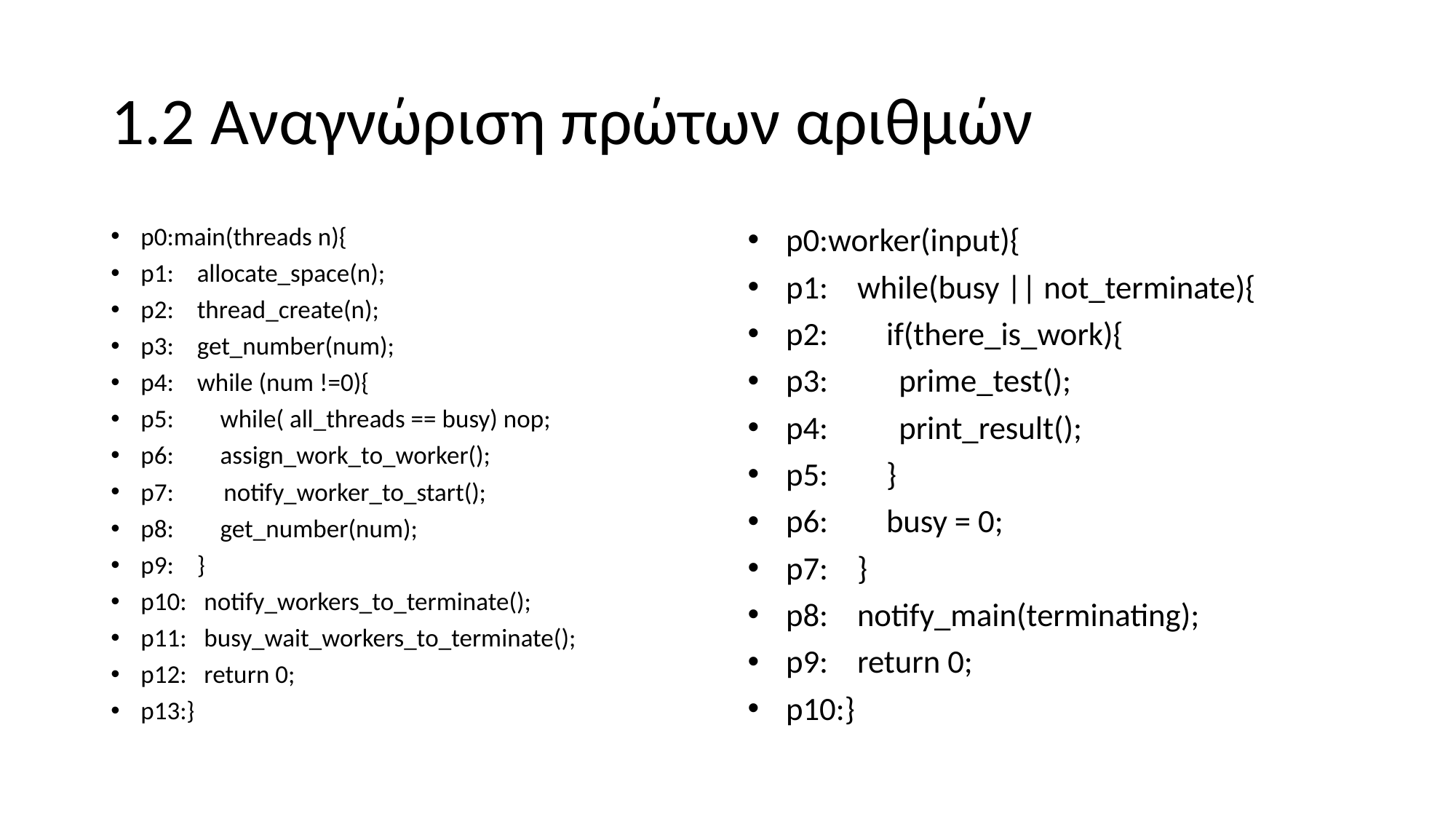

# 1.2 Αναγνώριση πρώτων αριθμών
p0:main(threads n){
p1:    allocate_space(n);
p2:    thread_create(n);
p3:    get_number(num);
p4:    while (num !=0){
p5:        while( all_threads == busy) nop;
p6:        assign_work_to_worker();
p7:	   notify_worker_to_start();
p8:        get_number(num);
p9:    }
p10:   notify_workers_to_terminate();
p11:   busy_wait_workers_to_terminate();
p12:   return 0;
p13:}

p0:worker(input){
p1:    while(busy || not_terminate){
p2:        if(there_is_work){
p3:    	    prime_test();
p4:    	    print_result();
p5:        }
p6:        busy = 0;
p7:    }
p8:    notify_main(terminating);
p9:    return 0;
p10:}